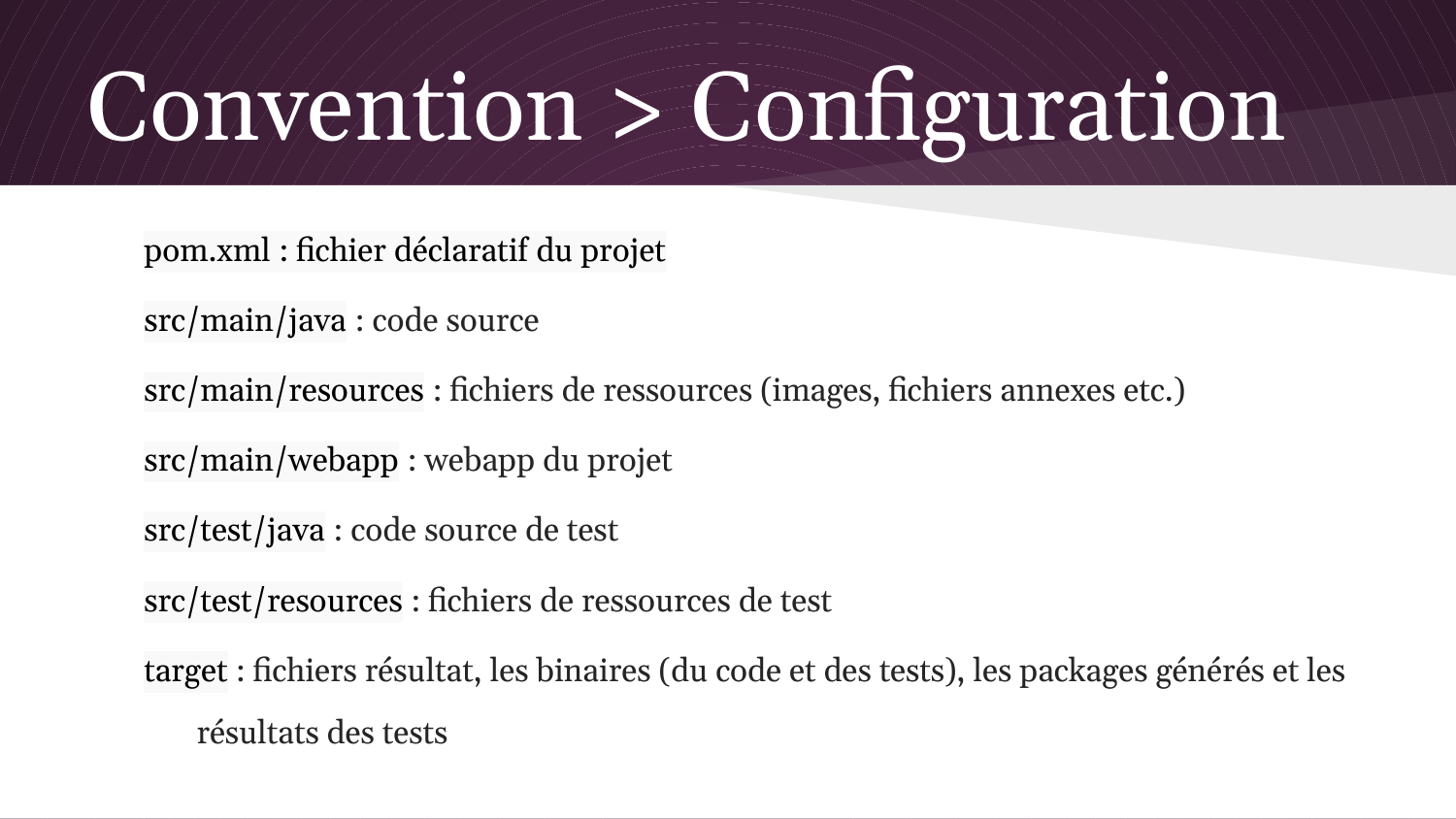

# Convention > Configuration
pom.xml : fichier déclaratif du projet
src/main/java : code source
src/main/resources : fichiers de ressources (images, fichiers annexes etc.)
src/main/webapp : webapp du projet
src/test/java : code source de test
src/test/resources : fichiers de ressources de test
target : fichiers résultat, les binaires (du code et des tests), les packages générés et les résultats des tests